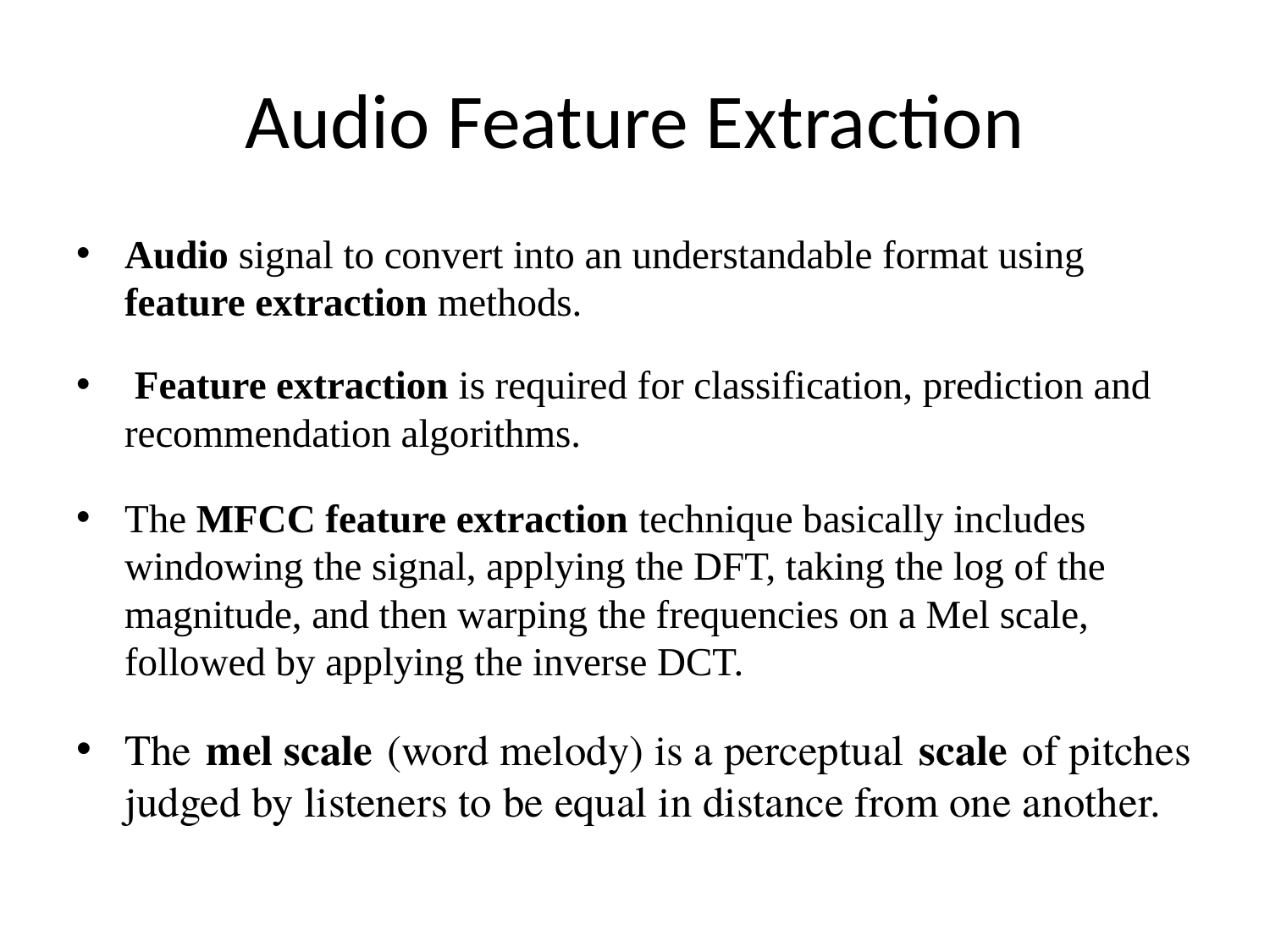

# Audio Feature Extraction
Audio signal to convert into an understandable format using feature extraction methods.

 Feature extraction is required for classification, prediction and recommendation algorithms.

The MFCC feature extraction technique basically includes windowing the signal, applying the DFT, taking the log of the magnitude, and then warping the frequencies on a Mel scale, followed by applying the inverse DCT.

The mel scale (word melody) is a perceptual scale of pitches judged by listeners to be equal in distance from one another.